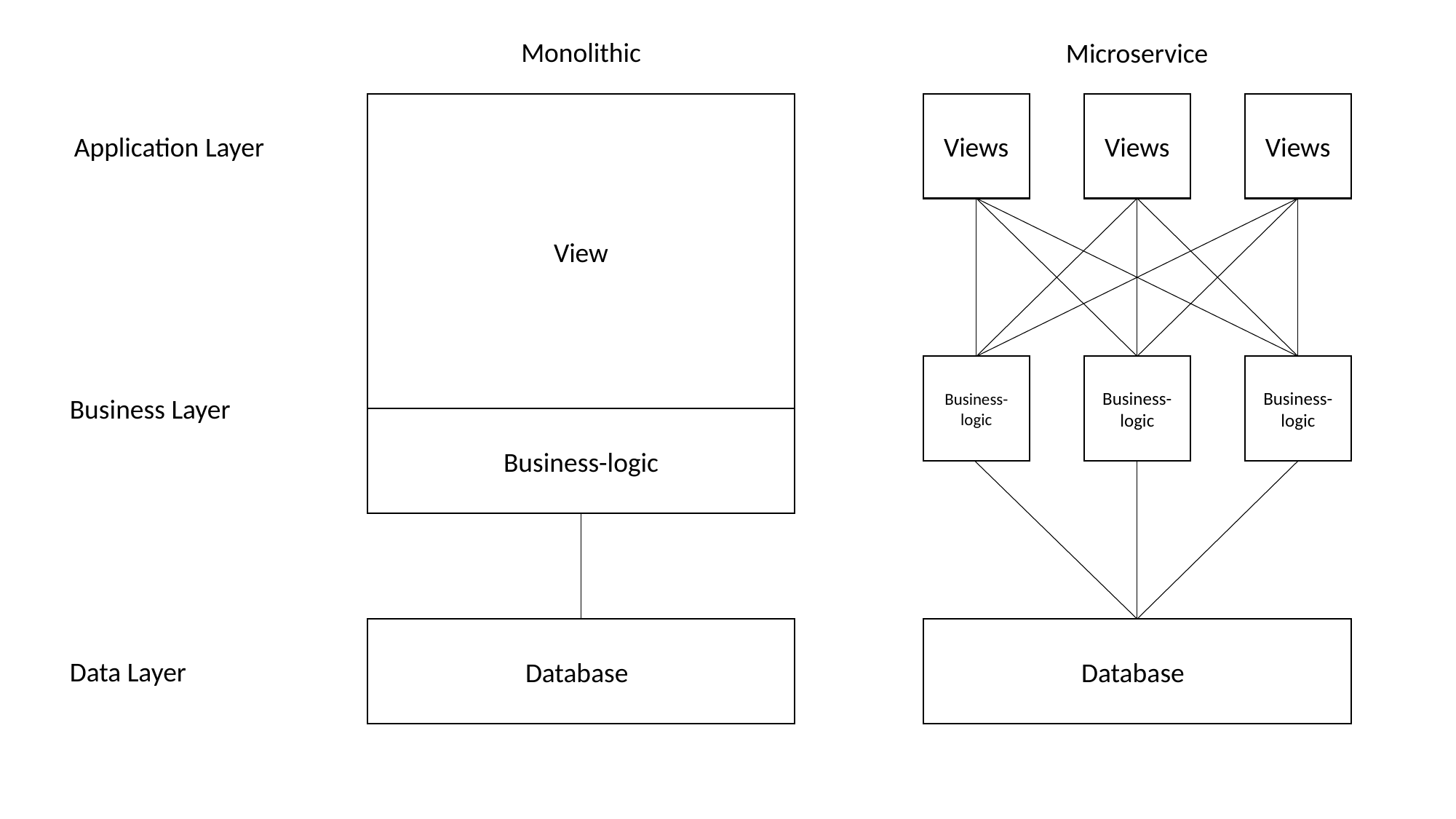

Monolithic
Microservice
Views
View
Views
Views
Application Layer
Business-logic
Business-logic
Business-logic
Business Layer
Business-logic
Databasef
Databasef
Data Layer